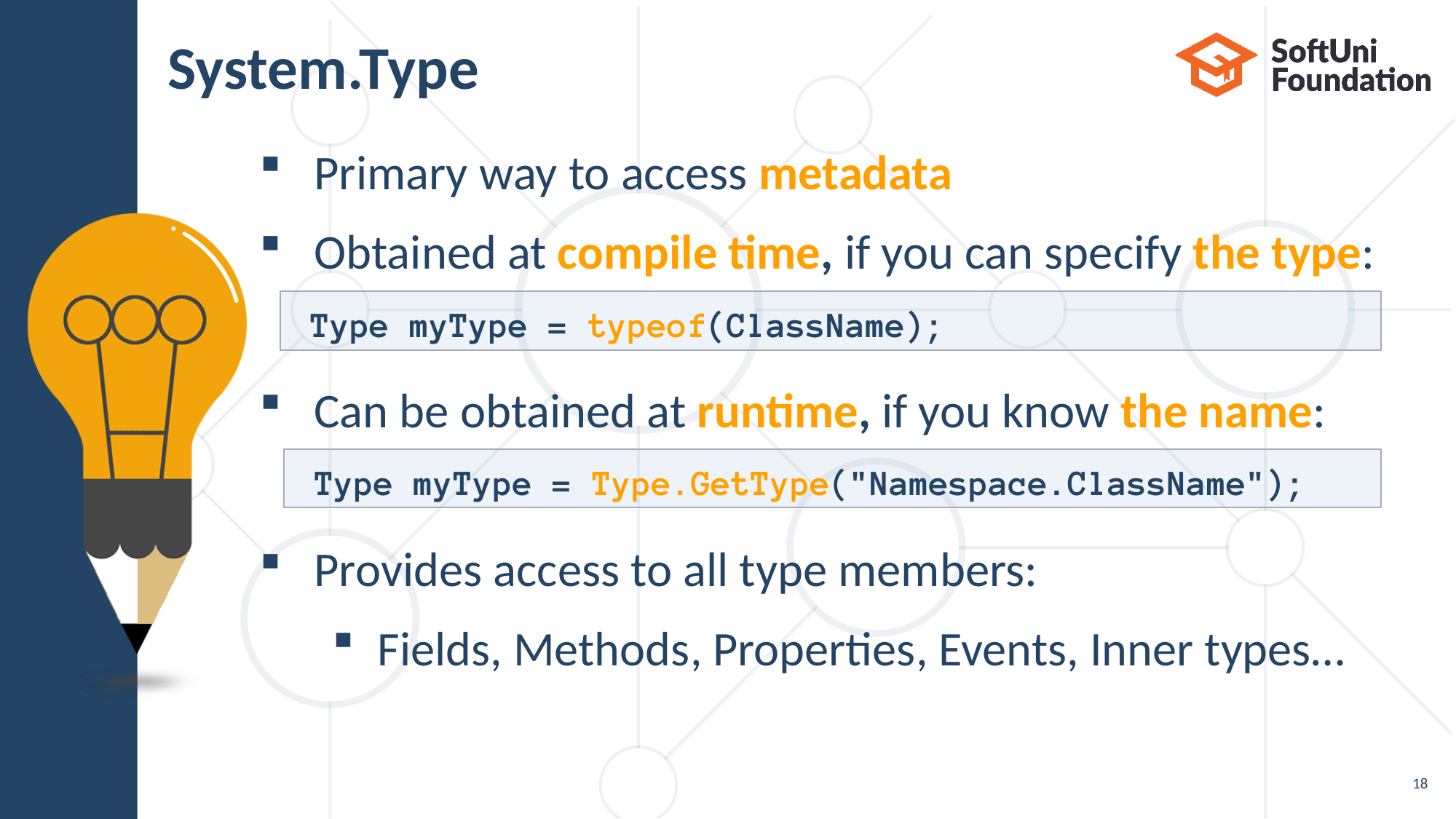

# System.Type
Primary way to access metadata
Obtained at compile time, if you can specify the type:

Can be obtained at runtime, if you know the name:

Provides access to all type members:
Fields, Methods, Properties, Events, Inner types…

 Type myType = typeof(ClassName);
 Type myType = Type.GetType("Namespace.ClassName");
18